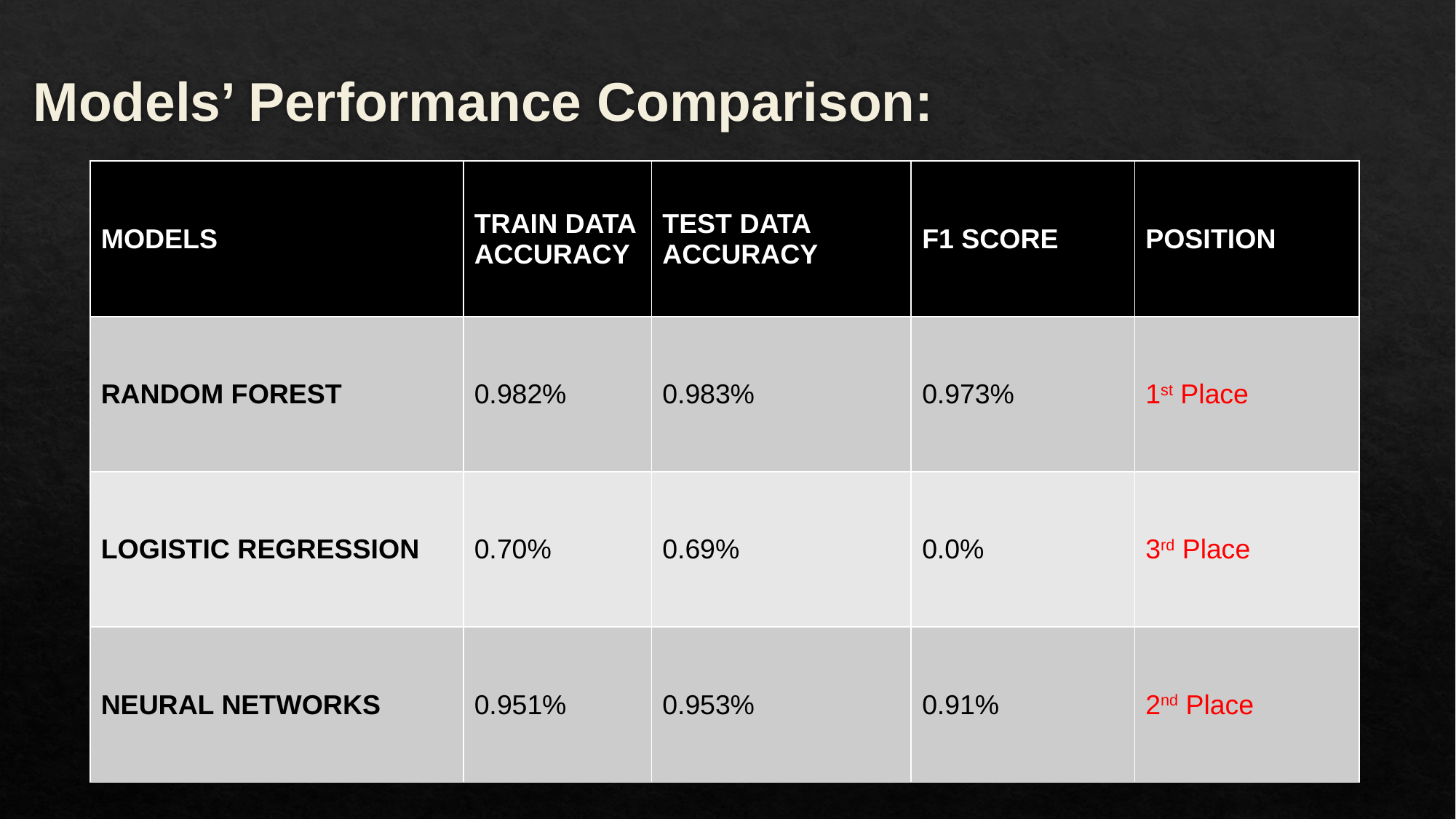

# Models’ Performance Comparison:
| MODELS | TRAIN DATA ACCURACY | TEST DATA ACCURACY | F1 SCORE | POSITION |
| --- | --- | --- | --- | --- |
| RANDOM FOREST | 0.982% | 0.983% | 0.973% | 1st Place |
| LOGISTIC REGRESSION | 0.70% | 0.69% | 0.0% | 3rd Place |
| NEURAL NETWORKS | 0.951% | 0.953% | 0.91% | 2nd Place |